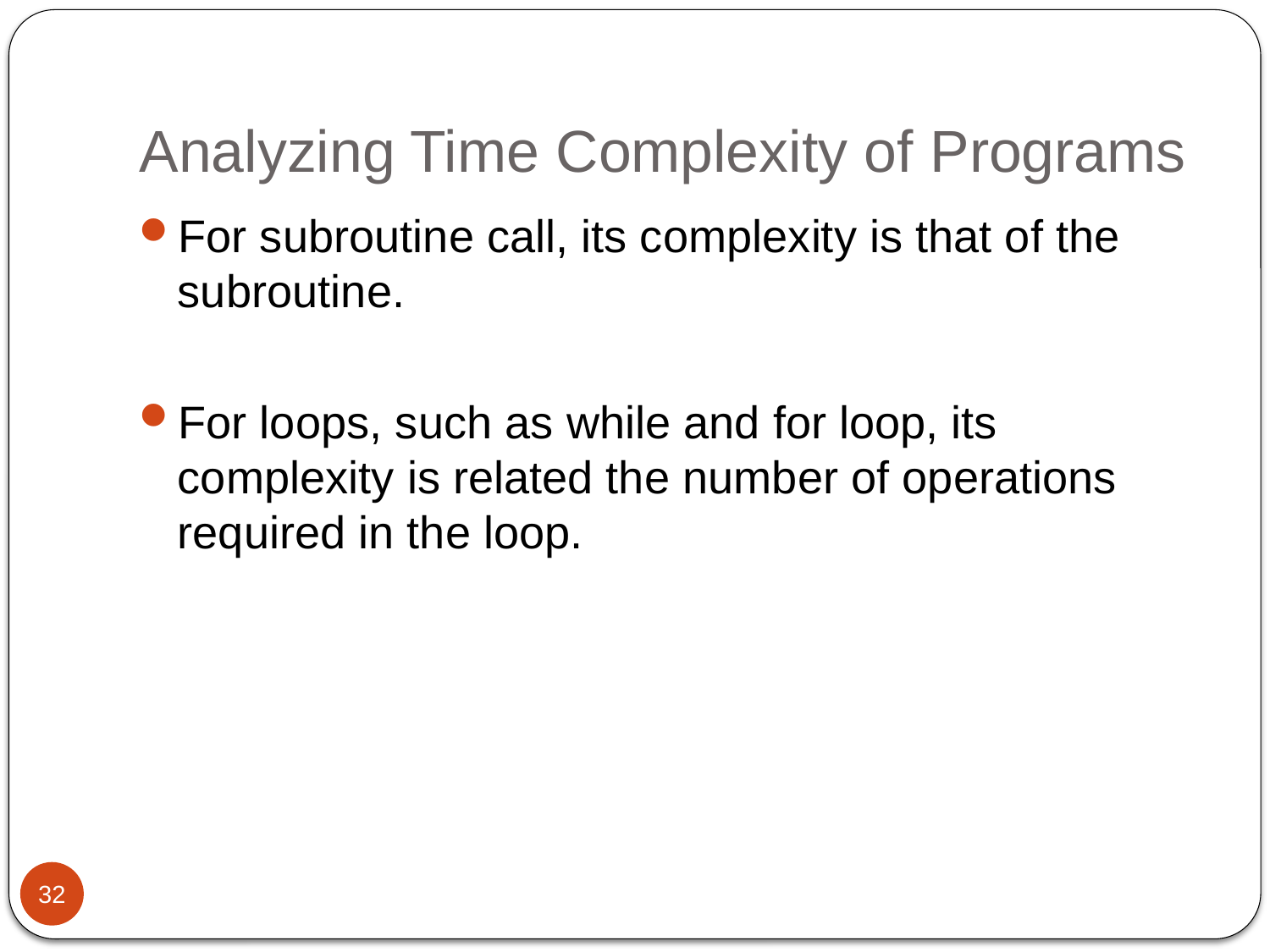

# Analyzing Time Complexity of Programs
For subroutine call, its complexity is that of the subroutine.

For loops, such as while and for loop, its complexity is related the number of operations required in the loop.

32